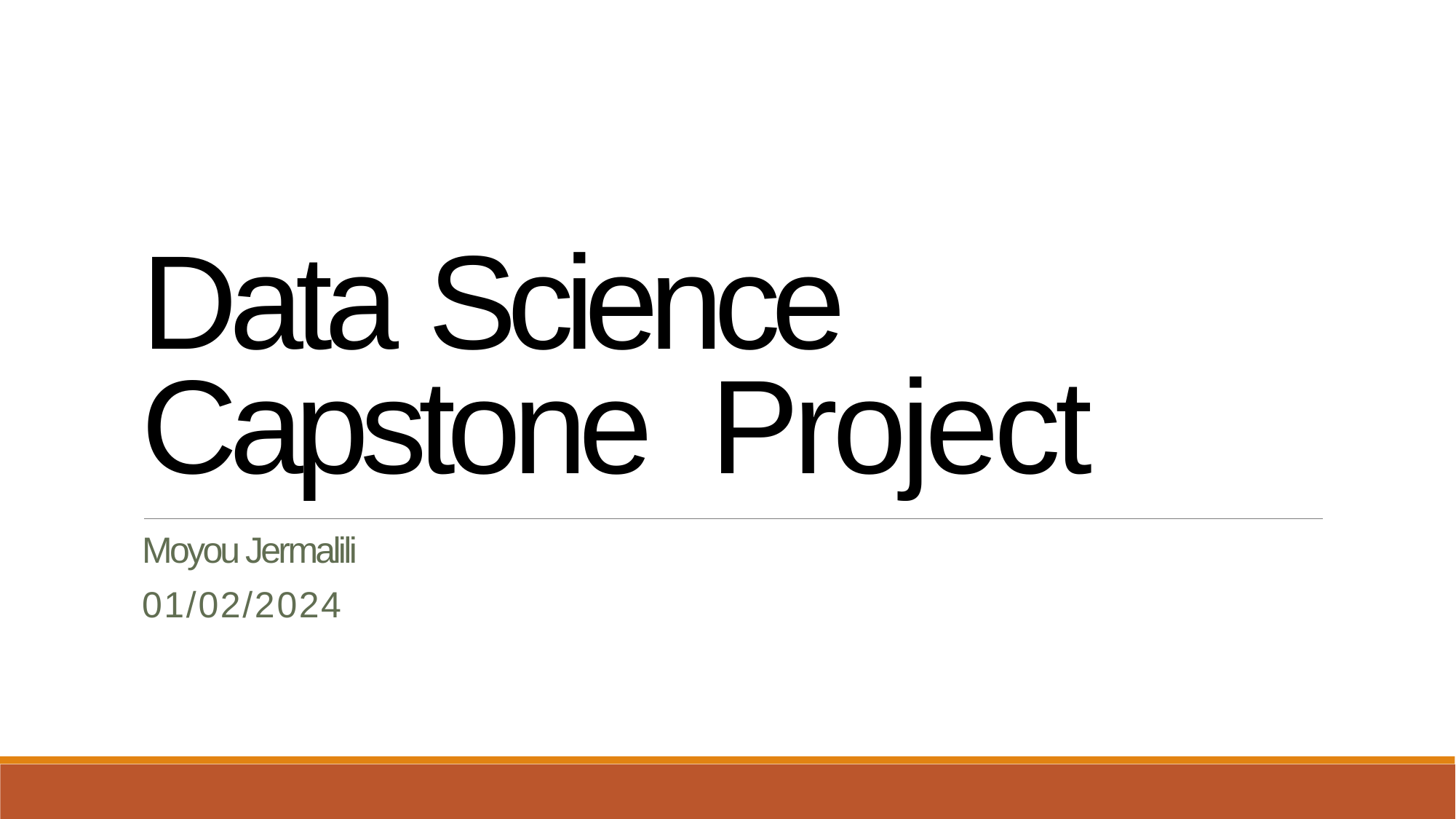

Data Science Capstone  Project
Moyou Jermalili
01/02/2024